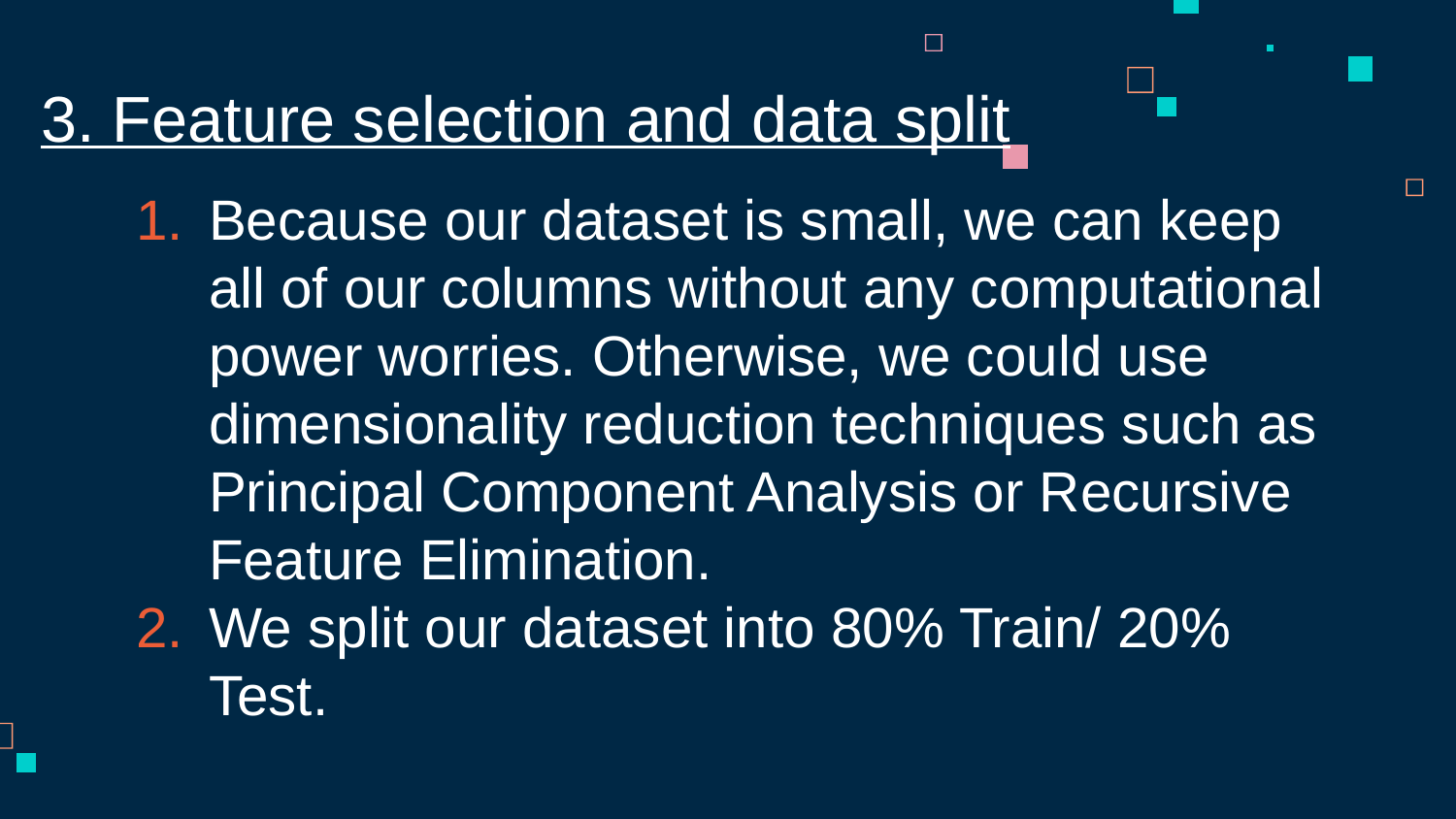

# 3. Feature selection and data split
Because our dataset is small, we can keep all of our columns without any computational power worries. Otherwise, we could use dimensionality reduction techniques such as Principal Component Analysis or Recursive Feature Elimination.
We split our dataset into 80% Train/ 20% Test.